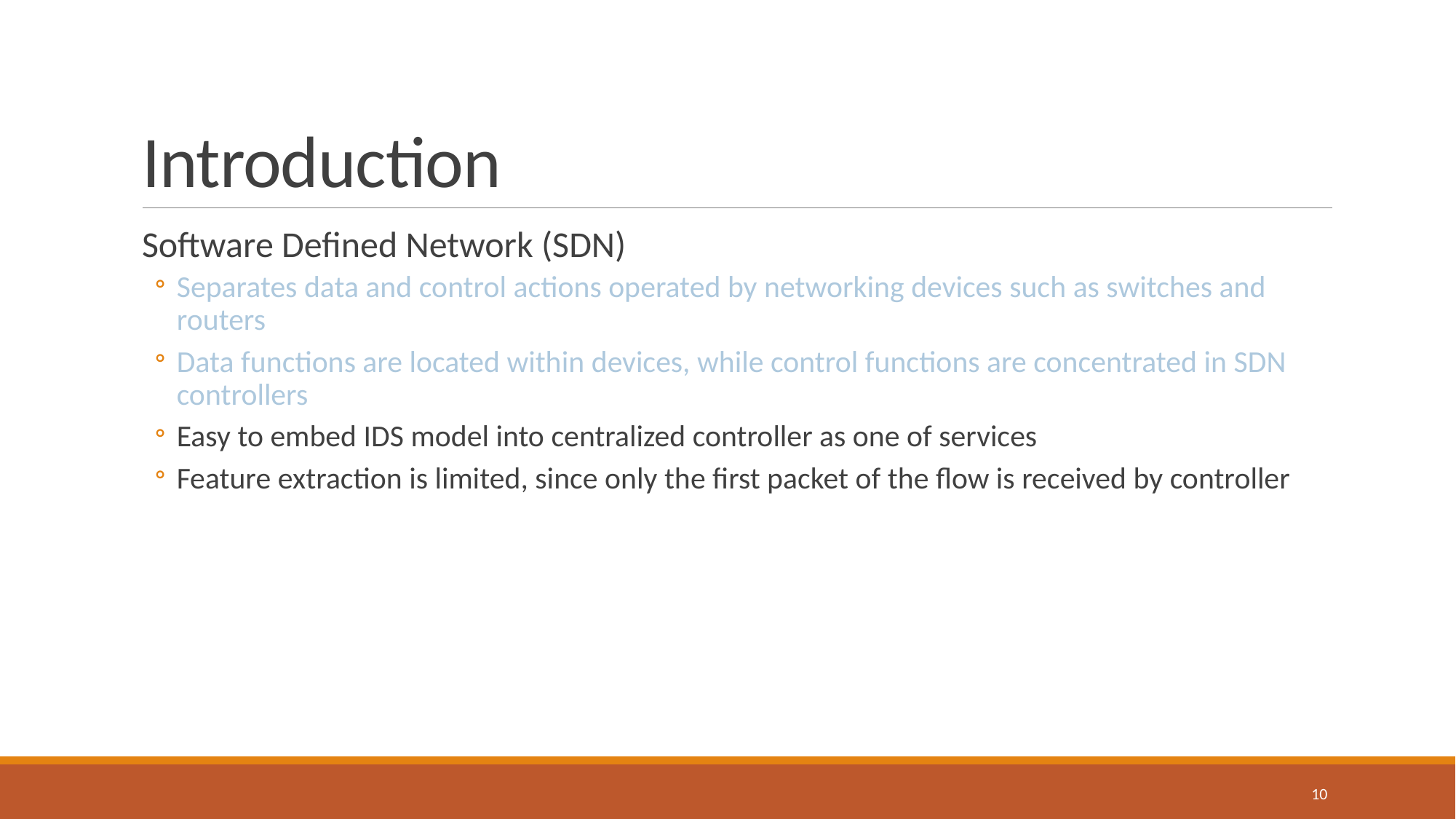

# Introduction
Software Defined Network (SDN)
Separates data and control actions operated by networking devices such as switches and routers
Data functions are located within devices, while control functions are concentrated in SDN controllers
Easy to embed IDS model into centralized controller as one of services
Feature extraction is limited, since only the first packet of the flow is received by controller
10